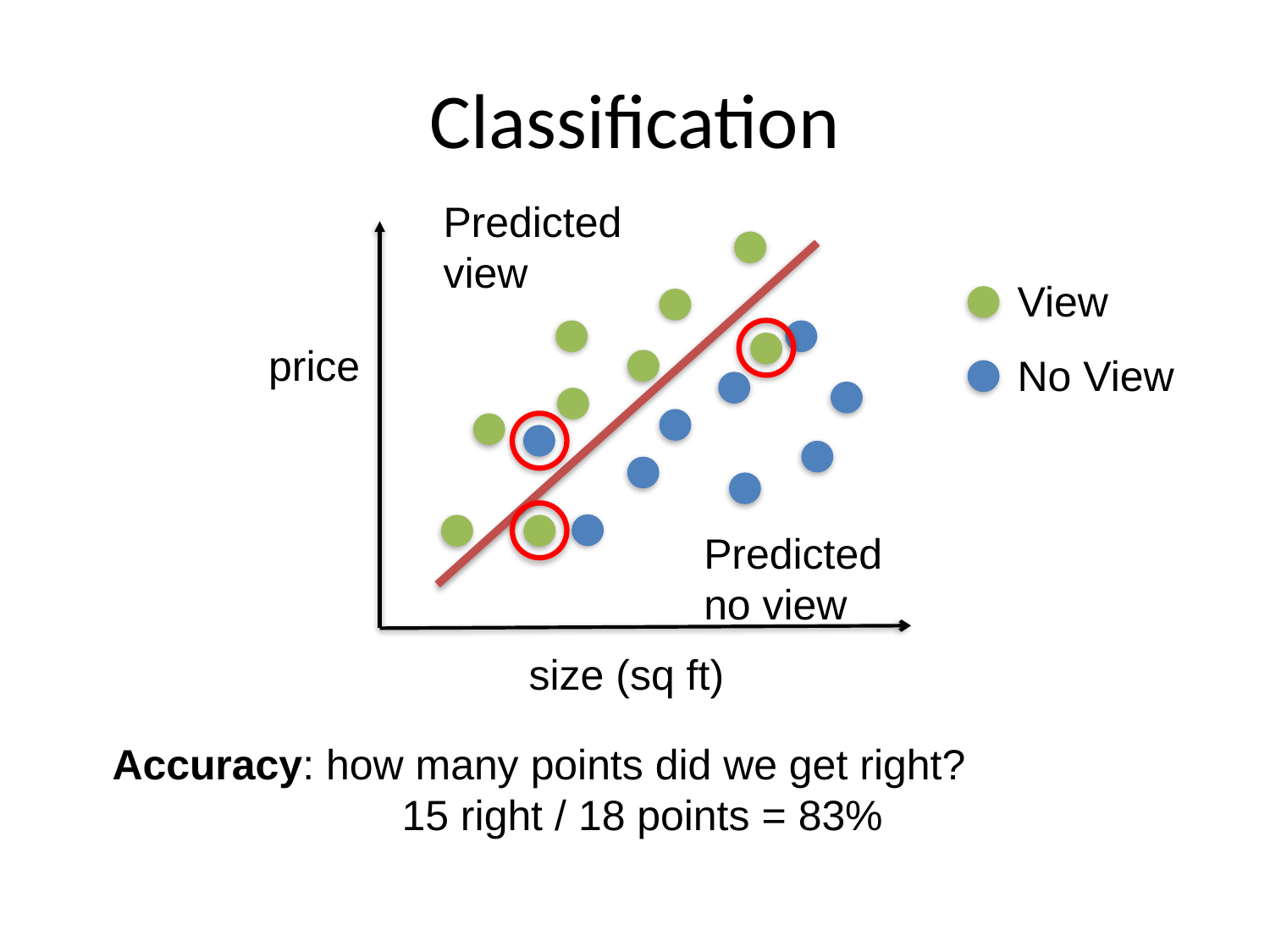

# Classification
Predicted view
Predicted no view

View

No View

price

size (sq ft)
Accuracy: how many points did we get right?
15 right / 18 points = 83%